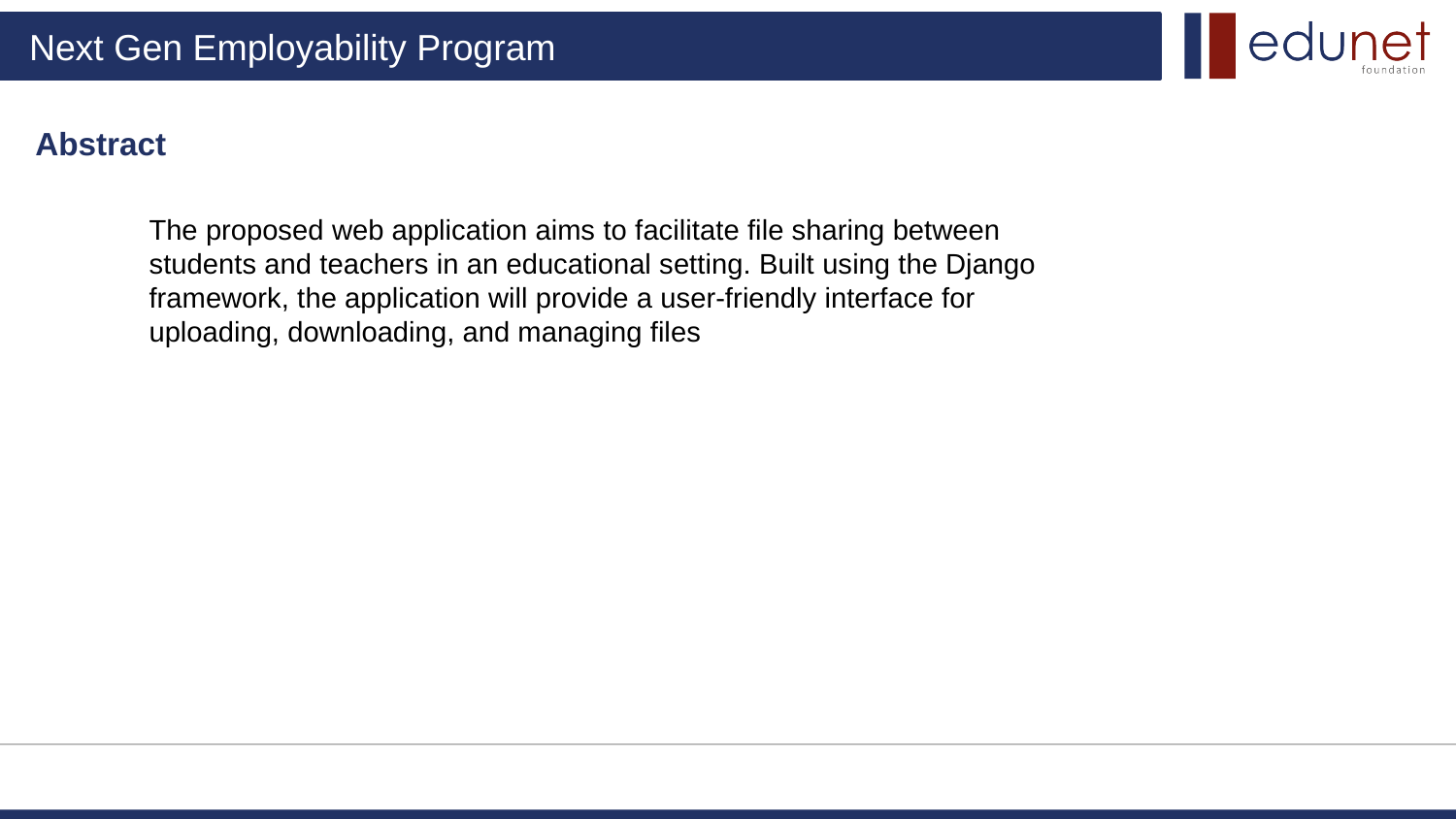

Abstract
The proposed web application aims to facilitate file sharing between students and teachers in an educational setting. Built using the Django framework, the application will provide a user-friendly interface for uploading, downloading, and managing files